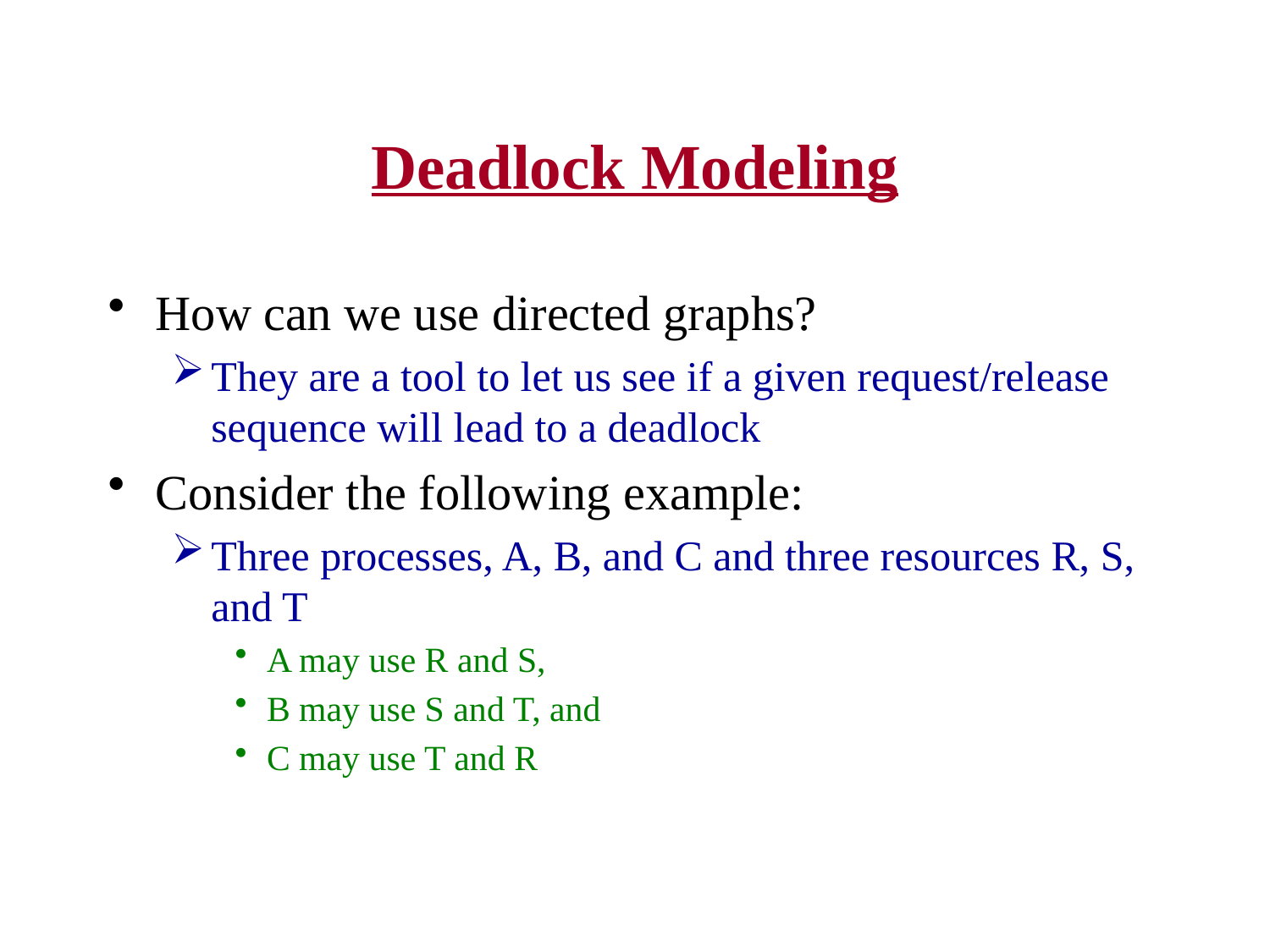

# Deadlock Modeling
How can we use directed graphs?
They are a tool to let us see if a given request/release sequence will lead to a deadlock
Consider the following example:
Three processes, A, B, and C and three resources R, S, and T
A may use R and S,
B may use S and T, and
C may use T and R